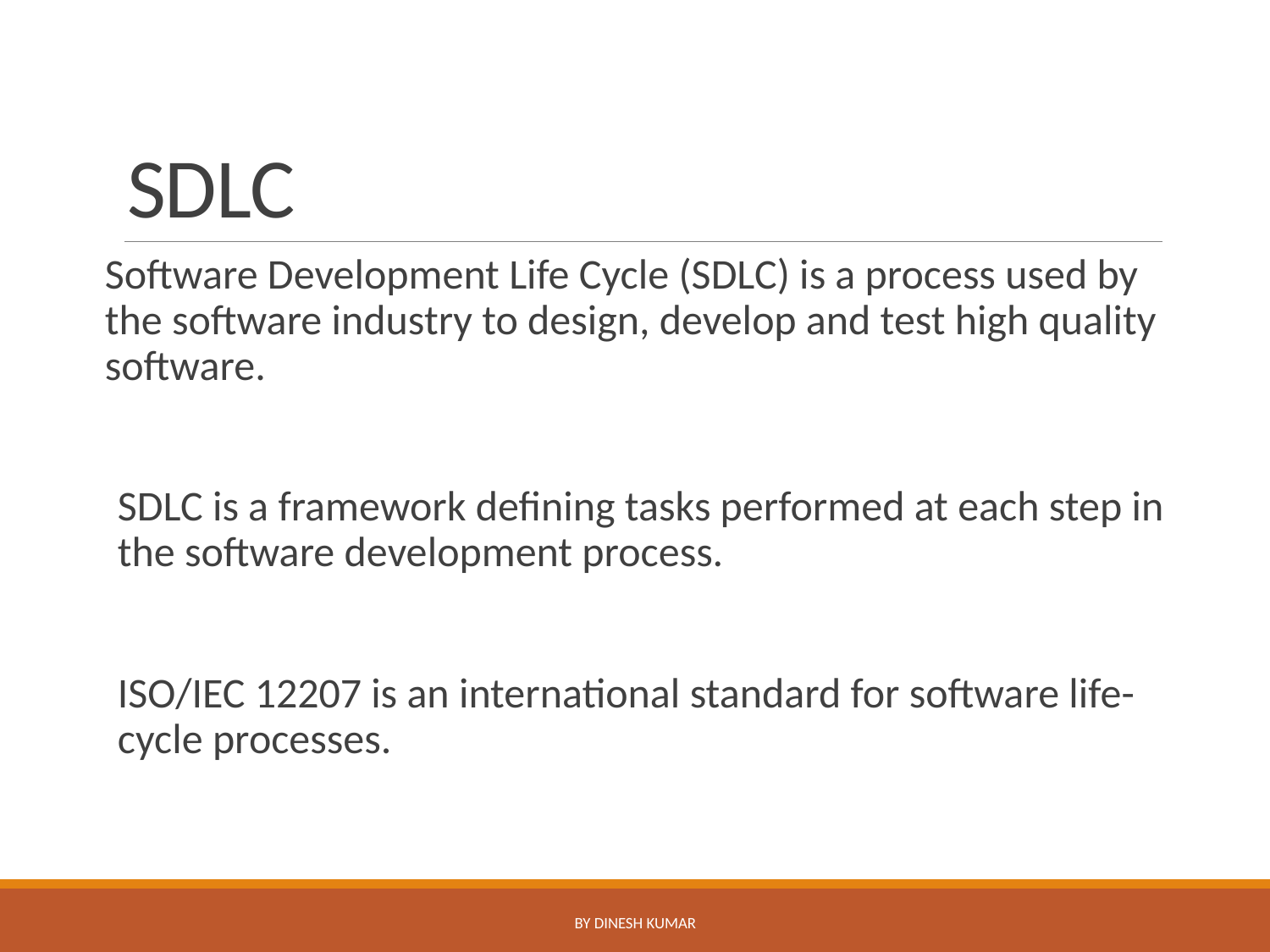

# SDLC
Software Development Life Cycle (SDLC) is a process used by the software industry to design, develop and test high quality software.

SDLC is a framework defining tasks performed at each step in the software development process.

ISO/IEC 12207 is an international standard for software life-cycle processes.

By Dinesh Kumar